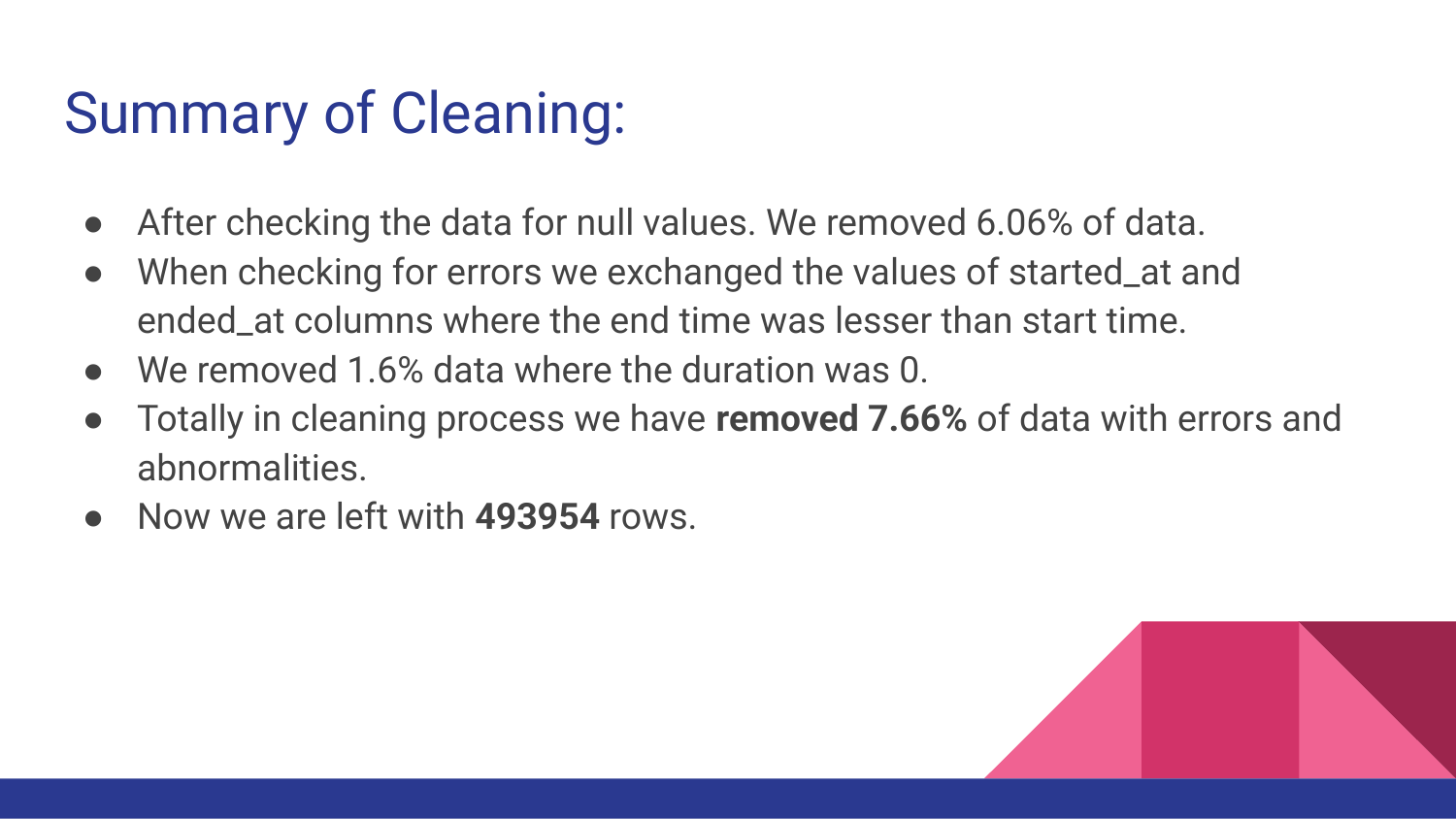

# Summary of Cleaning:
After checking the data for null values. We removed 6.06% of data.
When checking for errors we exchanged the values of started_at and ended_at columns where the end time was lesser than start time.
We removed 1.6% data where the duration was 0.
Totally in cleaning process we have removed 7.66% of data with errors and abnormalities.
Now we are left with 493954 rows.